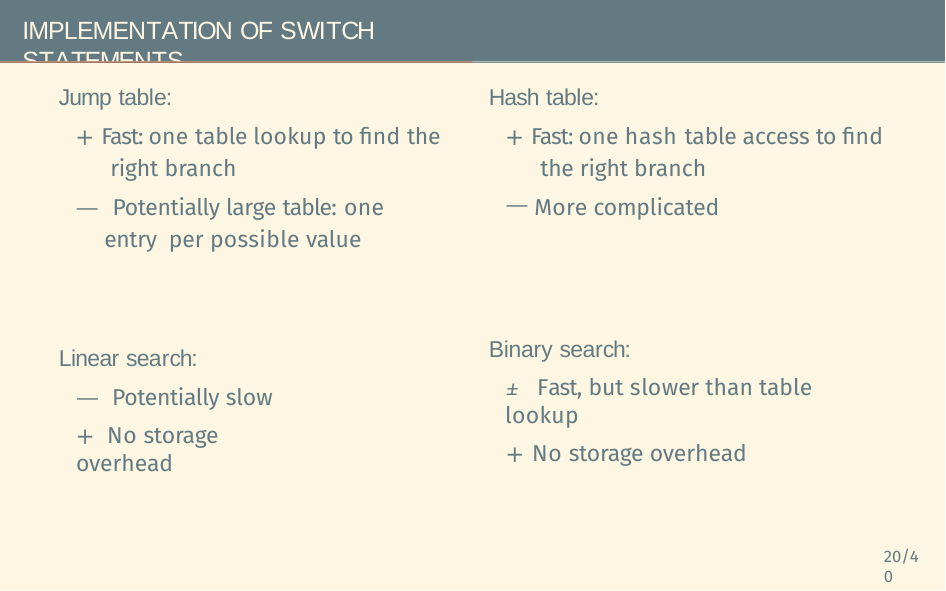

# IMPLEMENTATION OF SWITCH STATEMENTS

Jump table:
+ Fast: one table lookup to ﬁnd the  right branch
— Potentially large table: one entry  per possible value
Hash table:
+ Fast: one hash table access to ﬁnd  the right branch
More complicated

Binary search:
±  Fast, but slower than table lookup
+ No storage overhead
Linear search:
— Potentially slow
+ No storage overhead
20/40